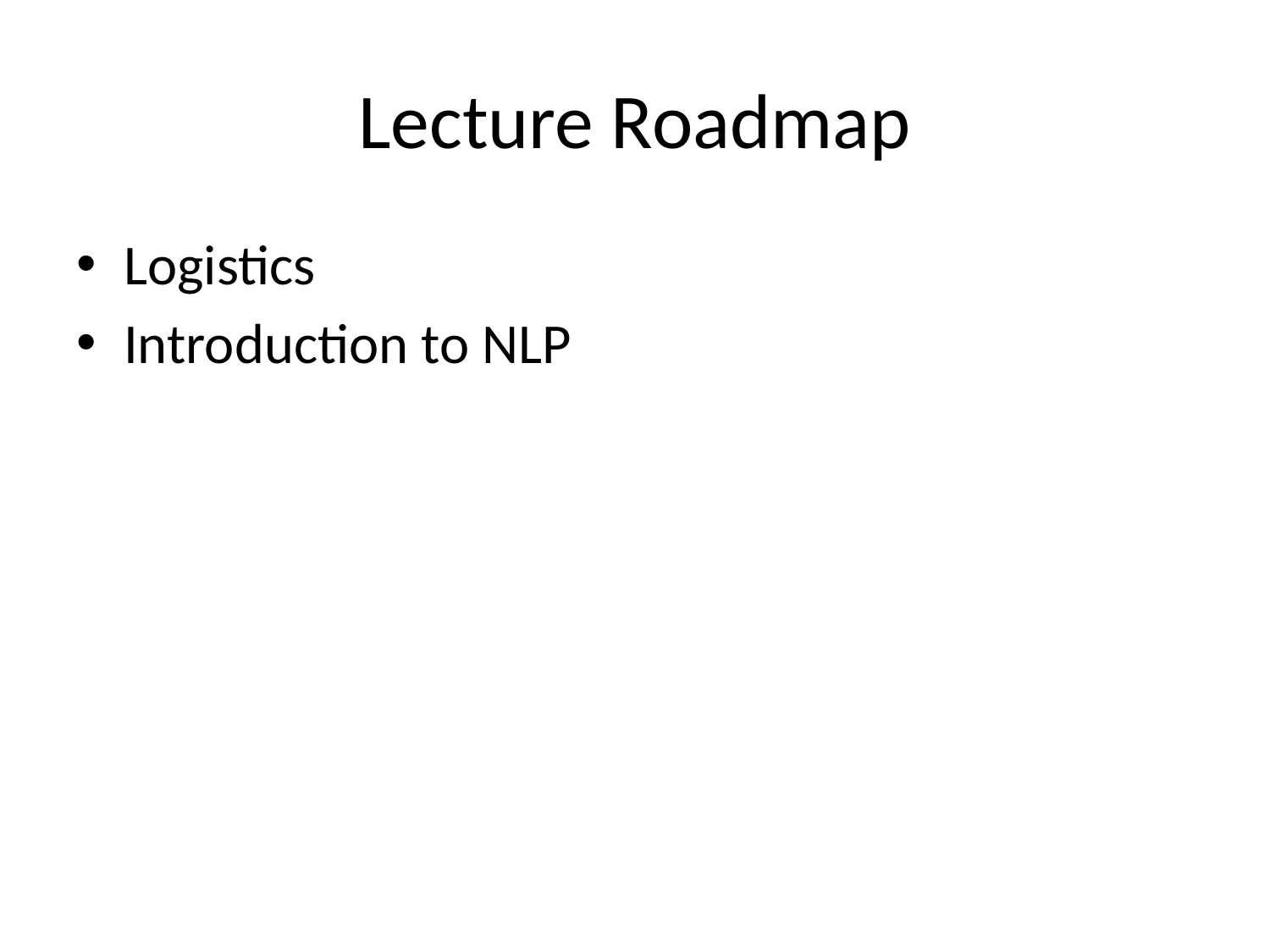

# Lecture Roadmap
Logistics
Introduction to NLP